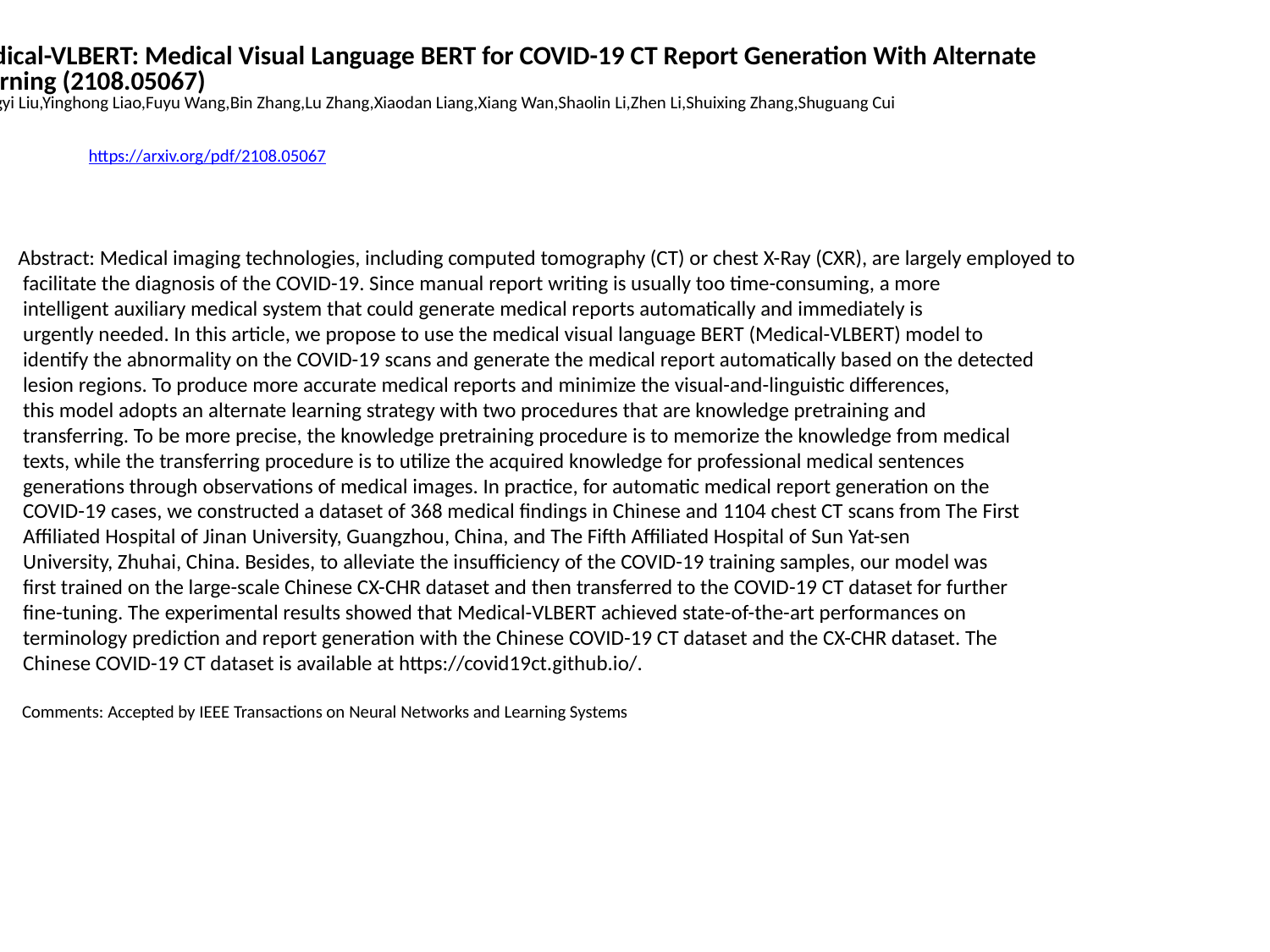

Medical-VLBERT: Medical Visual Language BERT for COVID-19 CT Report Generation With Alternate
 Learning (2108.05067)
Guangyi Liu,Yinghong Liao,Fuyu Wang,Bin Zhang,Lu Zhang,Xiaodan Liang,Xiang Wan,Shaolin Li,Zhen Li,Shuixing Zhang,Shuguang Cui

https://arxiv.org/pdf/2108.05067

Abstract: Medical imaging technologies, including computed tomography (CT) or chest X-Ray (CXR), are largely employed to
 facilitate the diagnosis of the COVID-19. Since manual report writing is usually too time-consuming, a more
 intelligent auxiliary medical system that could generate medical reports automatically and immediately is
 urgently needed. In this article, we propose to use the medical visual language BERT (Medical-VLBERT) model to
 identify the abnormality on the COVID-19 scans and generate the medical report automatically based on the detected
 lesion regions. To produce more accurate medical reports and minimize the visual-and-linguistic differences,
 this model adopts an alternate learning strategy with two procedures that are knowledge pretraining and
 transferring. To be more precise, the knowledge pretraining procedure is to memorize the knowledge from medical
 texts, while the transferring procedure is to utilize the acquired knowledge for professional medical sentences
 generations through observations of medical images. In practice, for automatic medical report generation on the
 COVID-19 cases, we constructed a dataset of 368 medical findings in Chinese and 1104 chest CT scans from The First
 Affiliated Hospital of Jinan University, Guangzhou, China, and The Fifth Affiliated Hospital of Sun Yat-sen
 University, Zhuhai, China. Besides, to alleviate the insufficiency of the COVID-19 training samples, our model was
 first trained on the large-scale Chinese CX-CHR dataset and then transferred to the COVID-19 CT dataset for further
 fine-tuning. The experimental results showed that Medical-VLBERT achieved state-of-the-art performances on
 terminology prediction and report generation with the Chinese COVID-19 CT dataset and the CX-CHR dataset. The
 Chinese COVID-19 CT dataset is available at https://covid19ct.github.io/.
 Comments: Accepted by IEEE Transactions on Neural Networks and Learning Systems